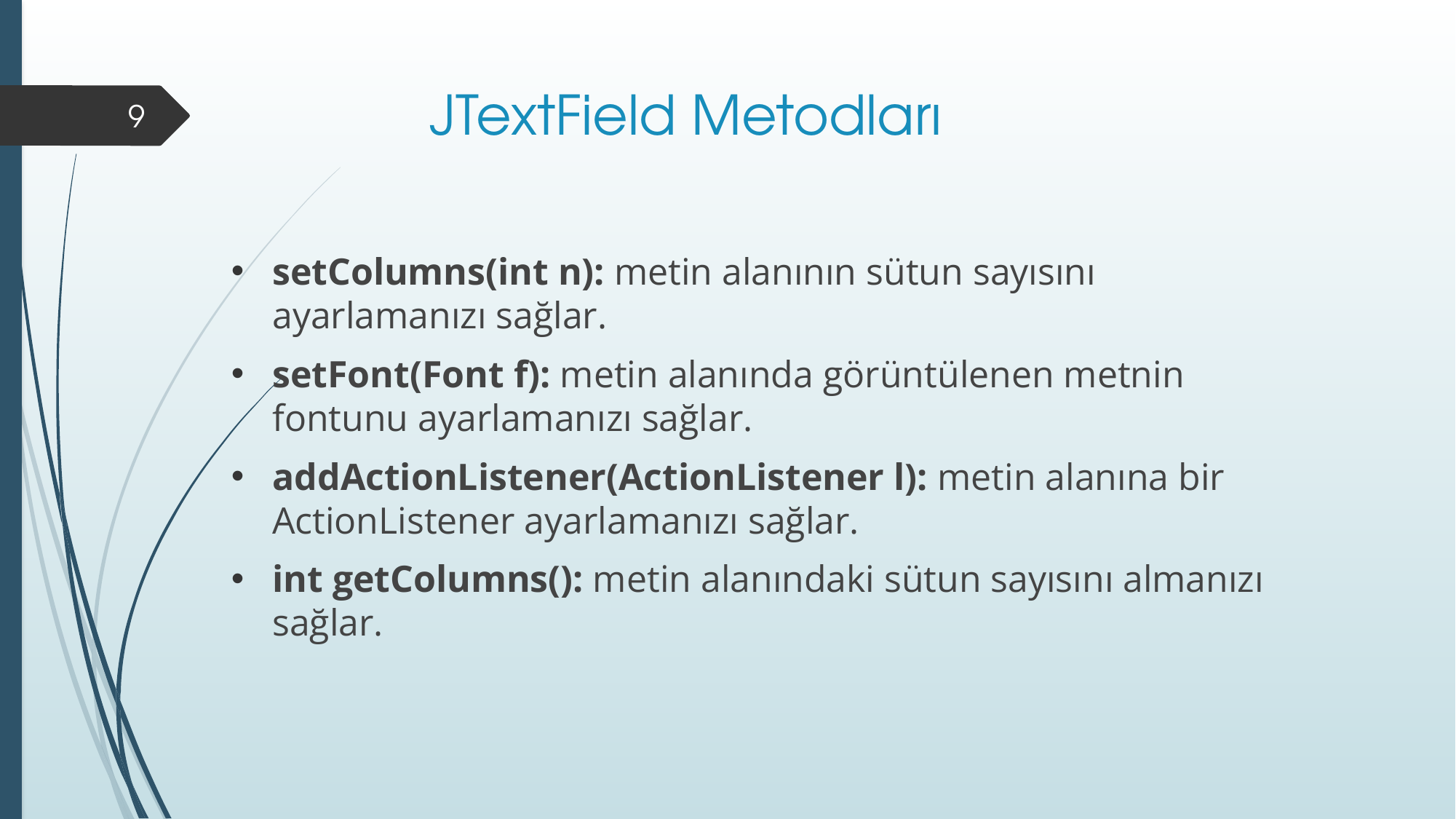

# JTextField Metodları
9
setColumns(int n): metin alanının sütun sayısını ayarlamanızı sağlar.
setFont(Font f): metin alanında görüntülenen metnin fontunu ayarlamanızı sağlar.
addActionListener(ActionListener l): metin alanına bir ActionListener ayarlamanızı sağlar.
int getColumns(): metin alanındaki sütun sayısını almanızı sağlar.